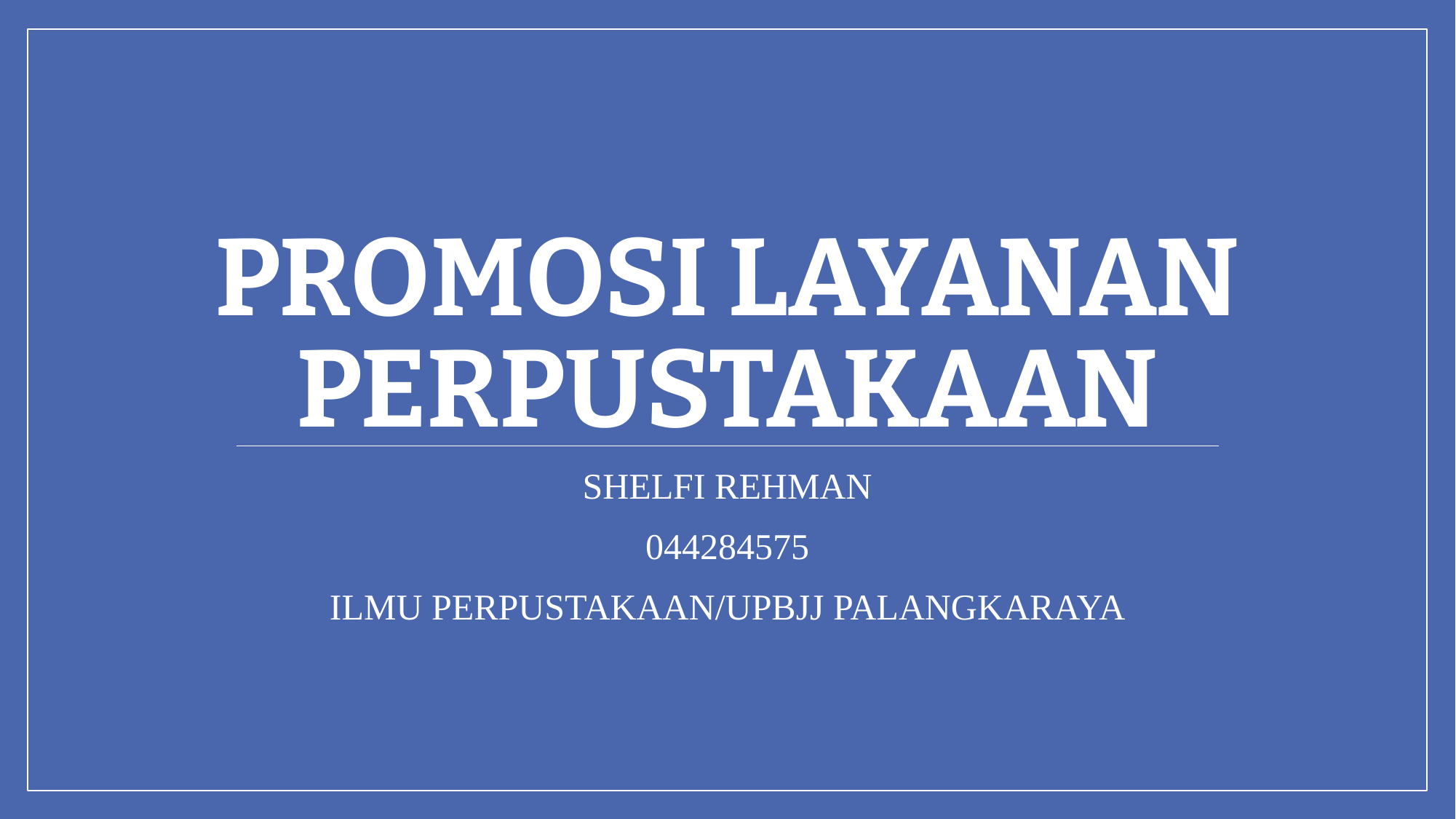

# Promosi layanan perpustAkaan
SHELFI REHMAN
044284575
ILMU PERPUSTAKAAN/UPBJJ PALANGKARAYA